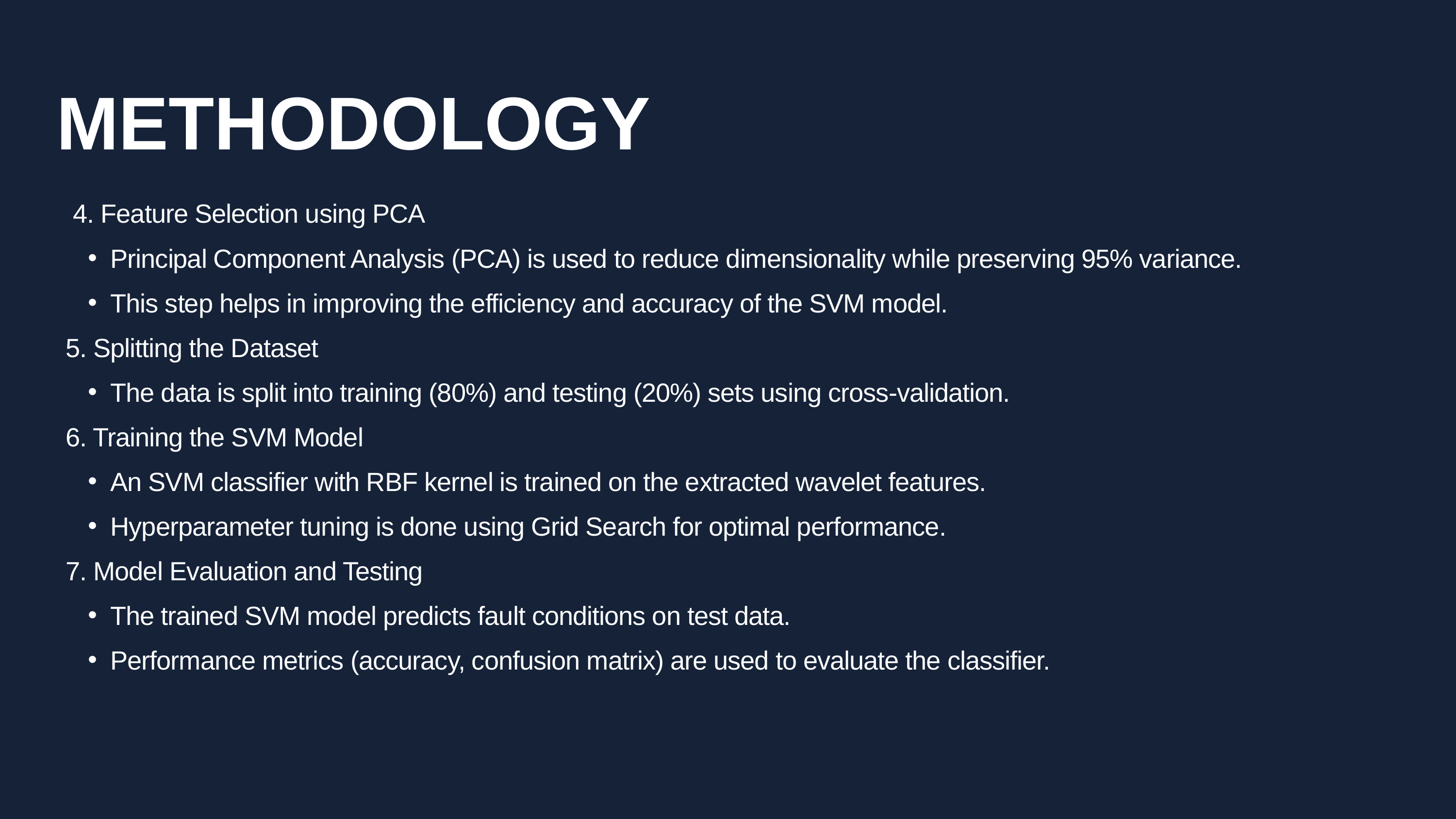

METHODOLOGY
 4. Feature Selection using PCA
Principal Component Analysis (PCA) is used to reduce dimensionality while preserving 95% variance.
This step helps in improving the efficiency and accuracy of the SVM model.
5. Splitting the Dataset
The data is split into training (80%) and testing (20%) sets using cross-validation.
6. Training the SVM Model
An SVM classifier with RBF kernel is trained on the extracted wavelet features.
Hyperparameter tuning is done using Grid Search for optimal performance.
7. Model Evaluation and Testing
The trained SVM model predicts fault conditions on test data.
Performance metrics (accuracy, confusion matrix) are used to evaluate the classifier.